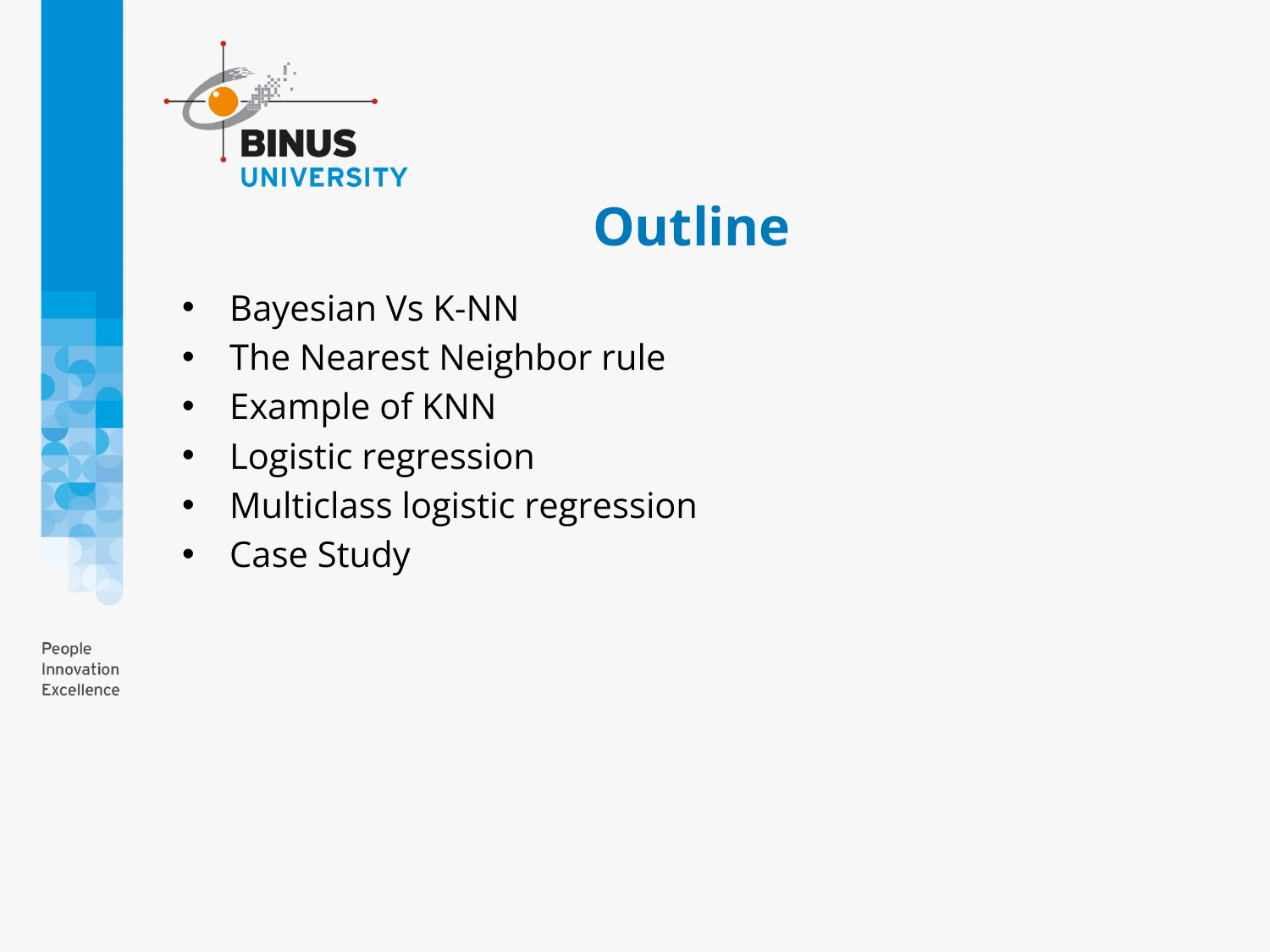

# Outline
Bayesian Vs K-NN
The Nearest Neighbor rule
Example of KNN
Logistic regression
Multiclass logistic regression
Case Study